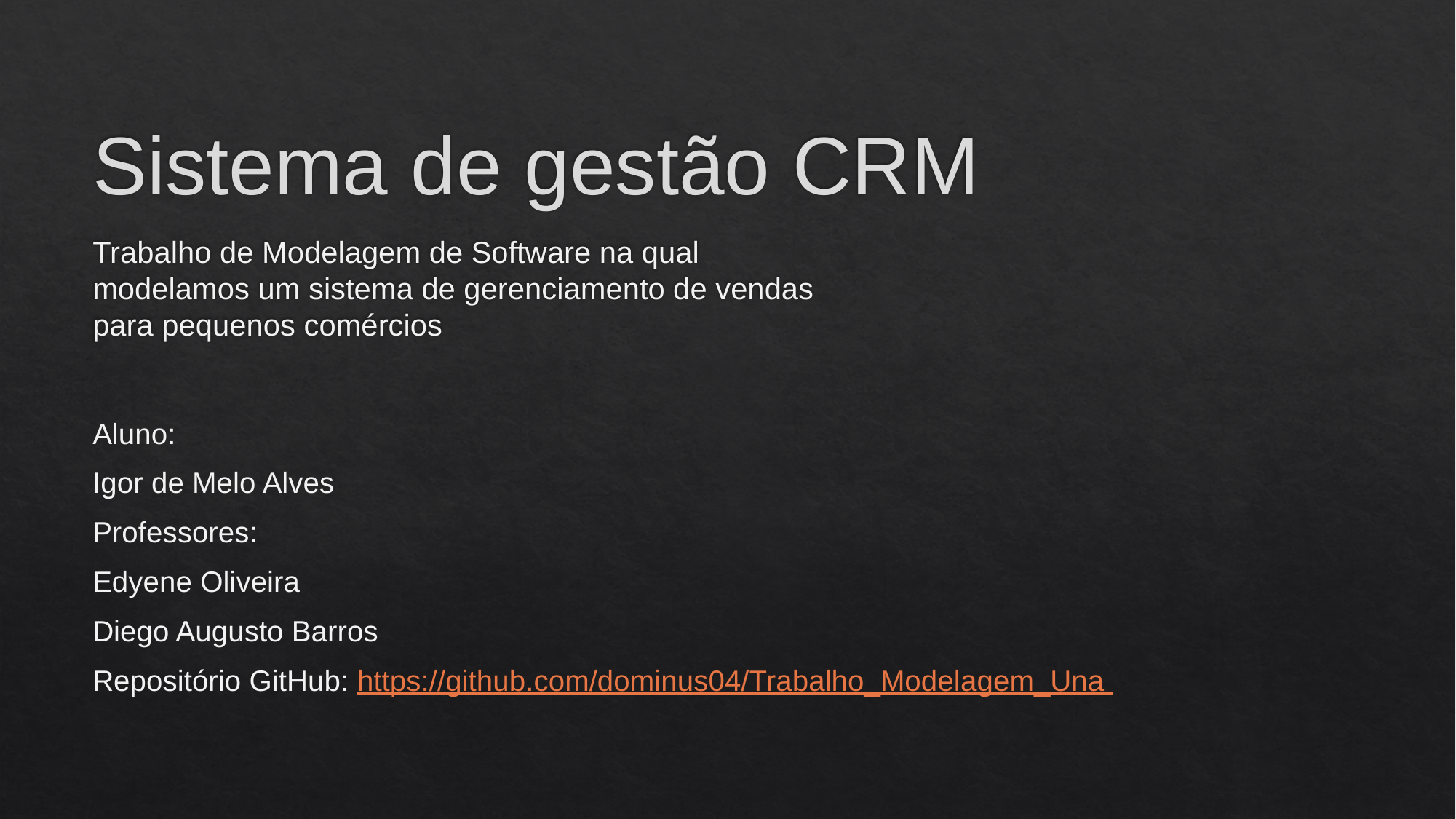

# Sistema de gestão CRM
Trabalho de Modelagem de Software na qual modelamos um sistema de gerenciamento de vendas para pequenos comércios
Aluno:
Igor de Melo Alves
Professores:
Edyene Oliveira
Diego Augusto Barros
Repositório GitHub: https://github.com/dominus04/Trabalho_Modelagem_Una